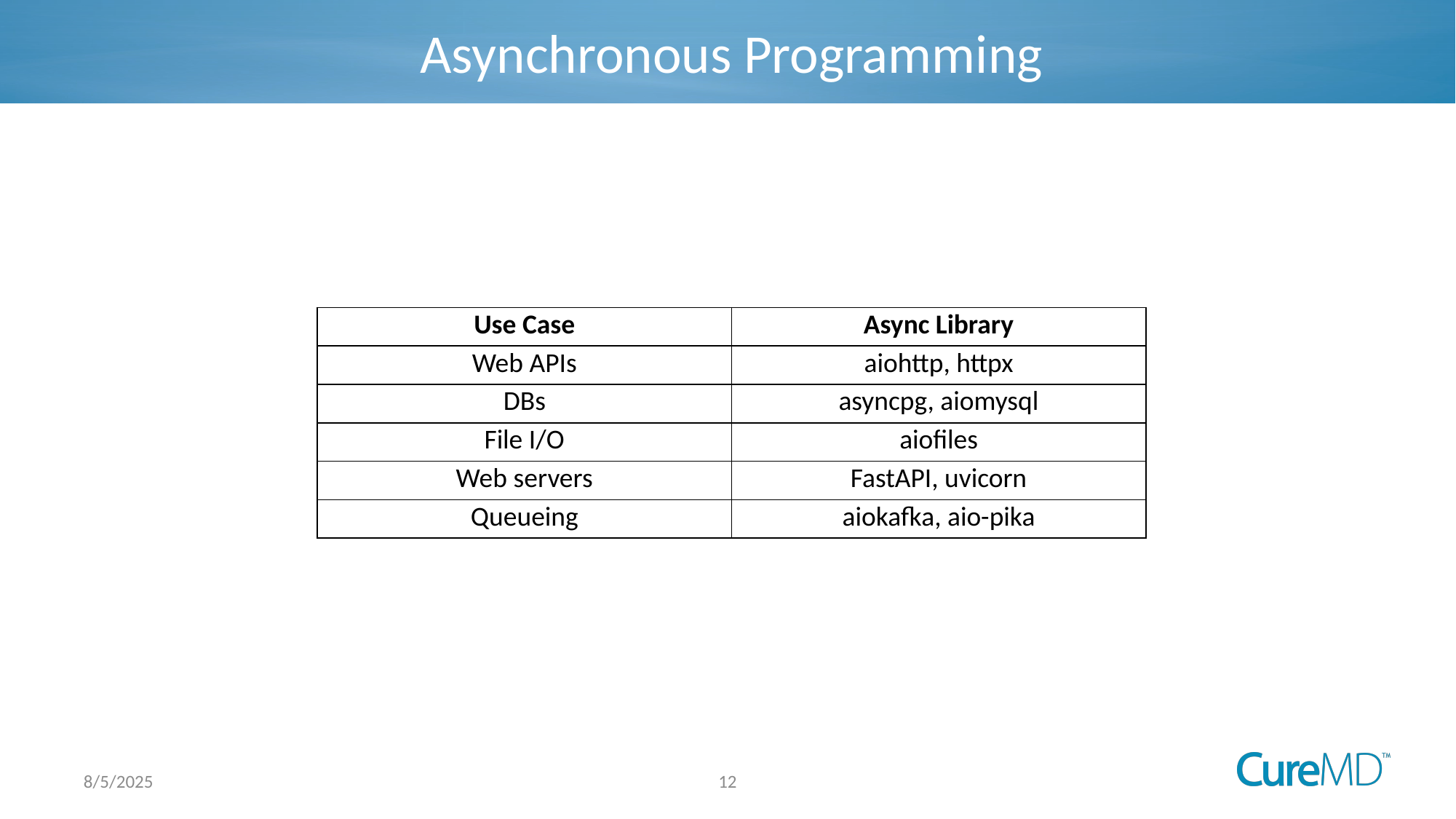

# Asynchronous Programming

| Use Case | Async Library |
| --- | --- |
| Web APIs | aiohttp, httpx |
| DBs | asyncpg, aiomysql |
| File I/O | aiofiles |
| Web servers | FastAPI, uvicorn |
| Queueing | aiokafka, aio-pika |
12
8/5/2025